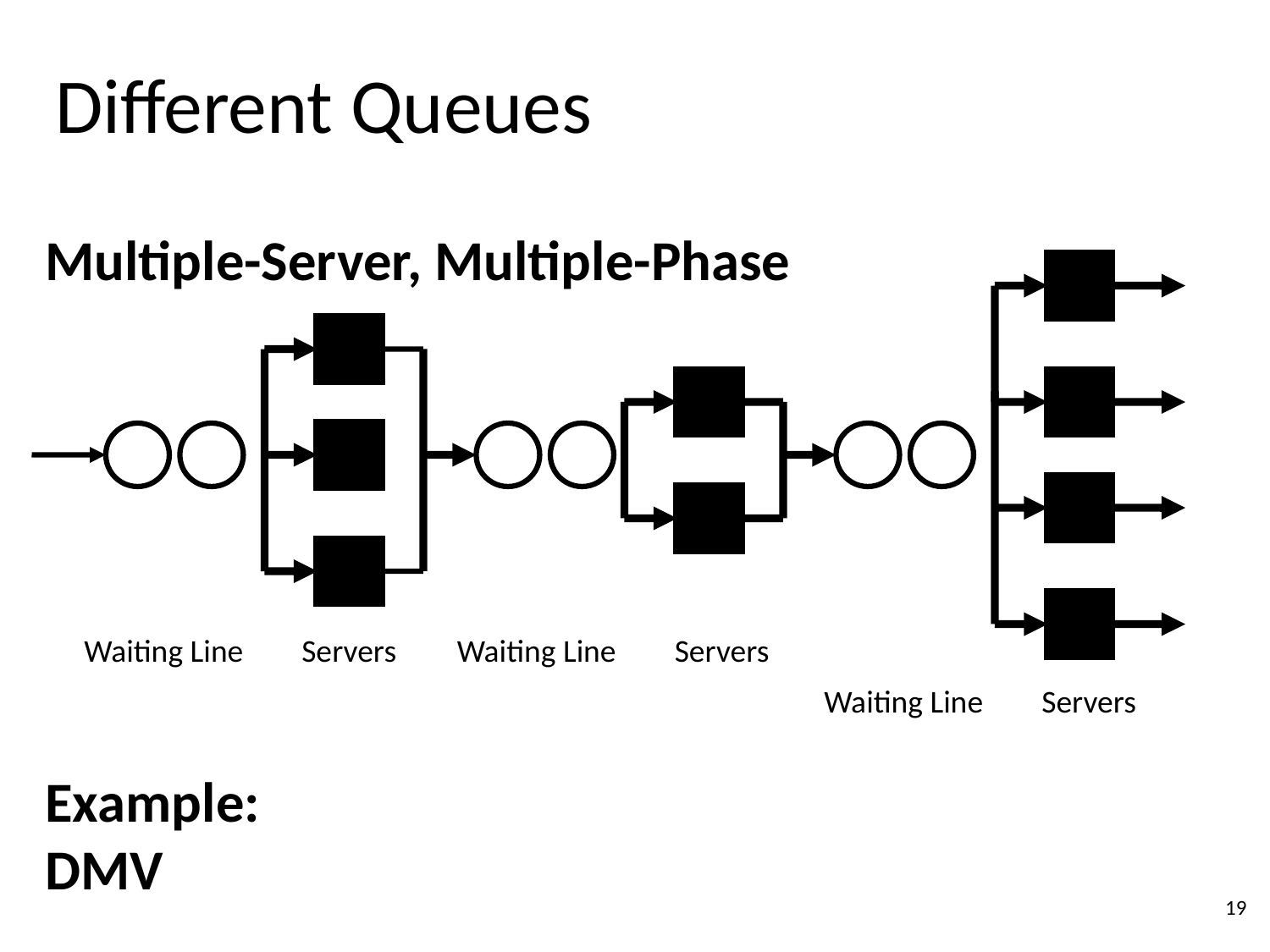

# Different Queues
Multiple-Server, Multiple-Phase

Example:
DMV

Waiting Line
Servers

Waiting Line
Servers
Waiting Line
Servers
19